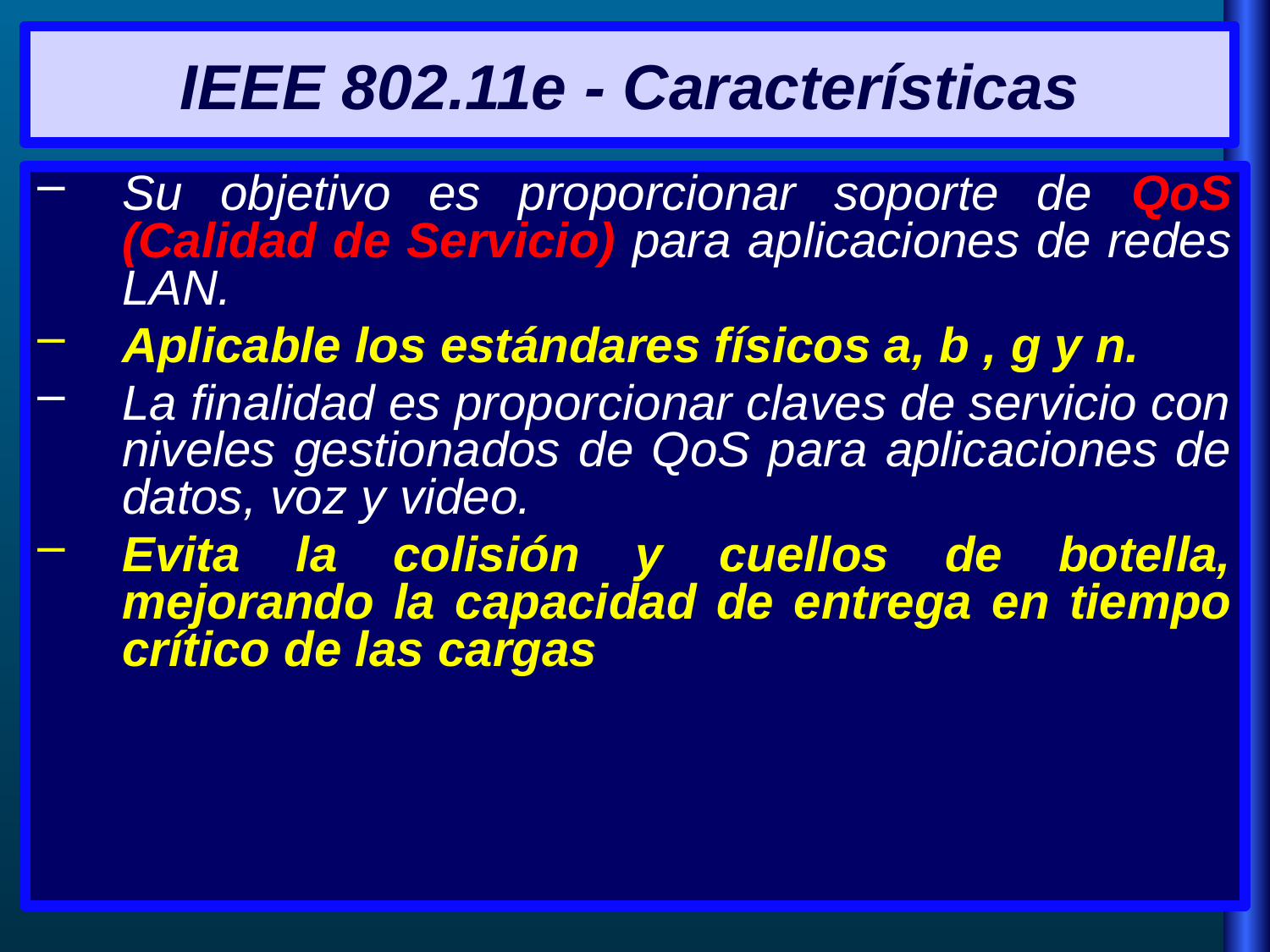

# IEEE 802.11e - Características
Su objetivo es proporcionar soporte de QoS (Calidad de Servicio) para aplicaciones de redes LAN.
Aplicable los estándares físicos a, b , g y n.
La finalidad es proporcionar claves de servicio con niveles gestionados de QoS para aplicaciones de datos, voz y video.
Evita la colisión y cuellos de botella, mejorando la capacidad de entrega en tiempo crítico de las cargas